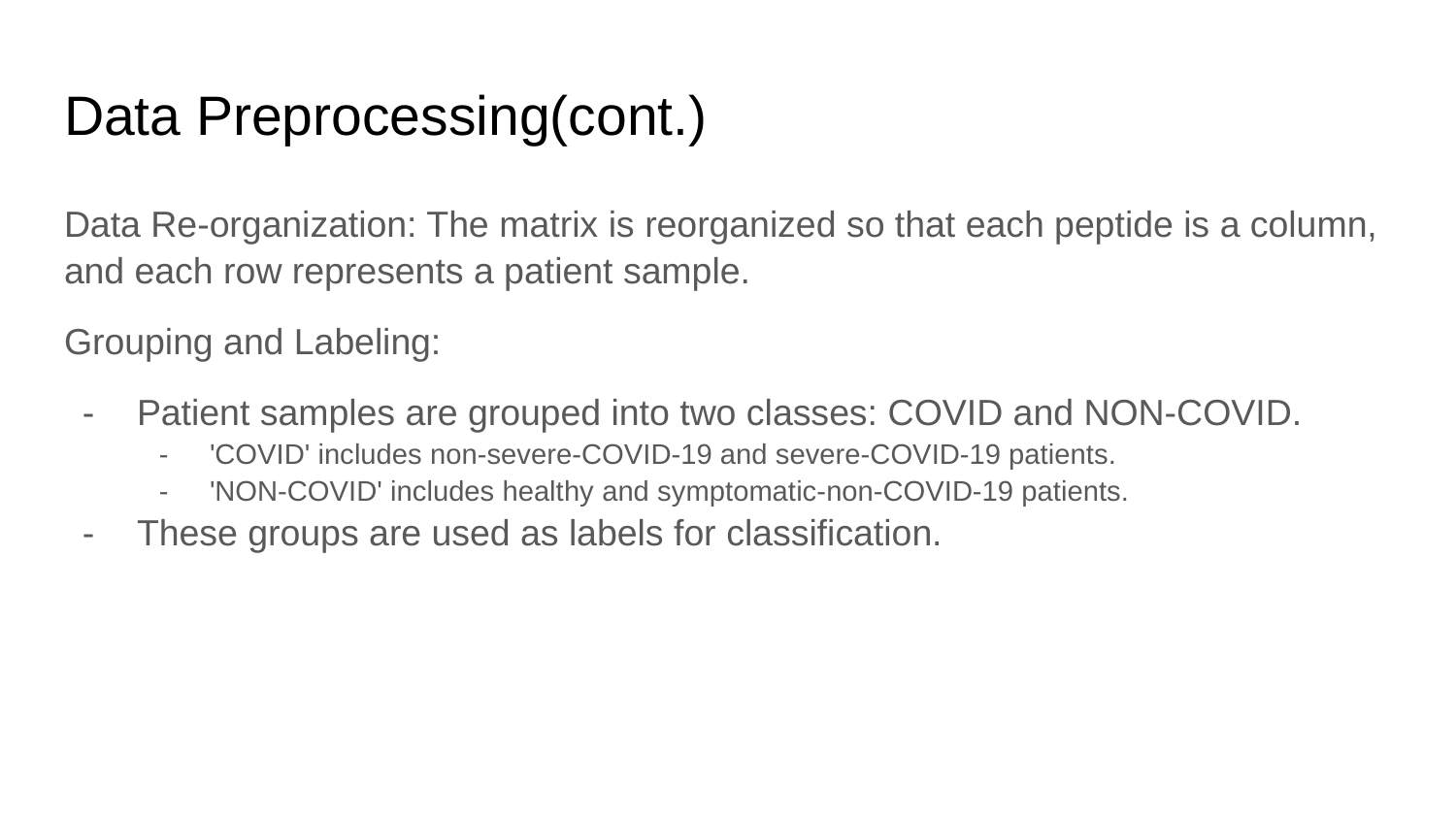

# Data Preprocessing(cont.)

Data Re-organization: The matrix is reorganized so that each peptide is a column, and each row represents a patient sample.
Grouping and Labeling:
Patient samples are grouped into two classes: COVID and NON-COVID.
'COVID' includes non-severe-COVID-19 and severe-COVID-19 patients.
'NON-COVID' includes healthy and symptomatic-non-COVID-19 patients.
These groups are used as labels for classification.